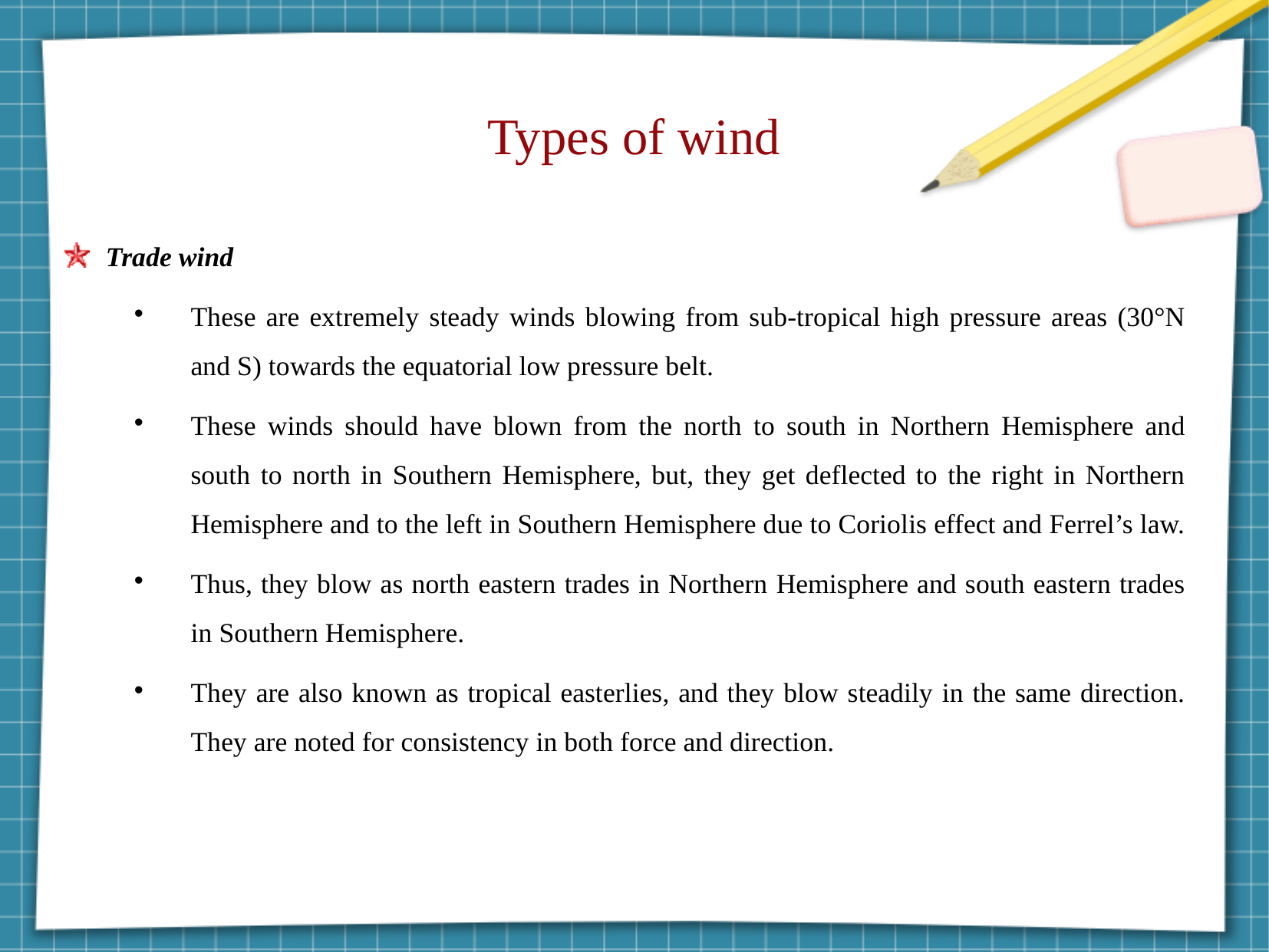

Types of wind
Trade wind
These are extremely steady winds blowing from sub-tropical high pressure areas (30°N and S) towards the equatorial low pressure belt.
These winds should have blown from the north to south in Northern Hemisphere and south to north in Southern Hemisphere, but, they get deflected to the right in Northern Hemisphere and to the left in Southern Hemisphere due to Coriolis effect and Ferrel’s law.
Thus, they blow as north eastern trades in Northern Hemisphere and south eastern trades in Southern Hemisphere.
They are also known as tropical easterlies, and they blow steadily in the same direction. They are noted for consistency in both force and direction.